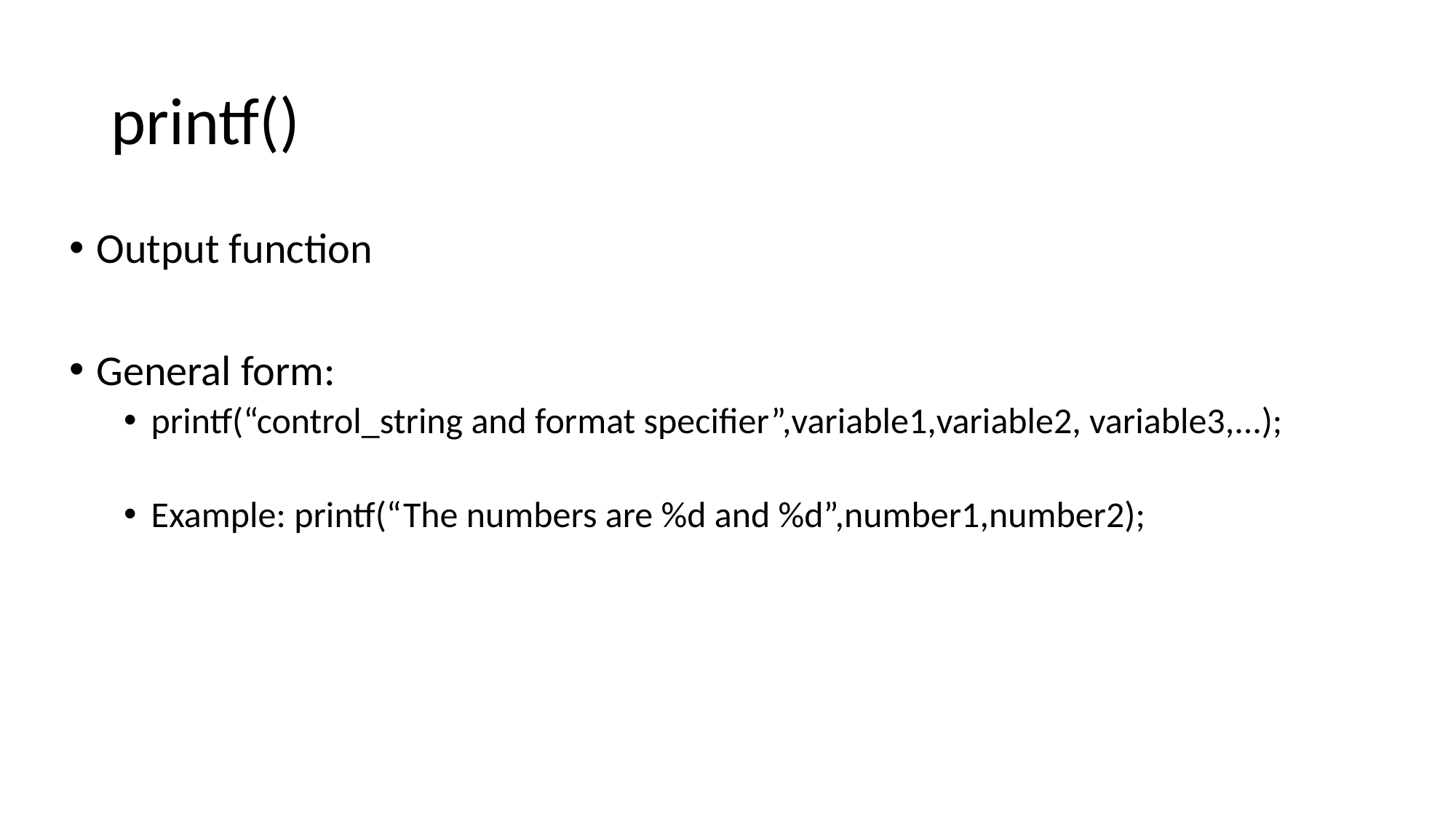

# printf()
Output function

General form:
printf(“control_string and format specifier”,variable1,variable2, variable3,...);

Example: printf(“The numbers are %d and %d”,number1,number2);